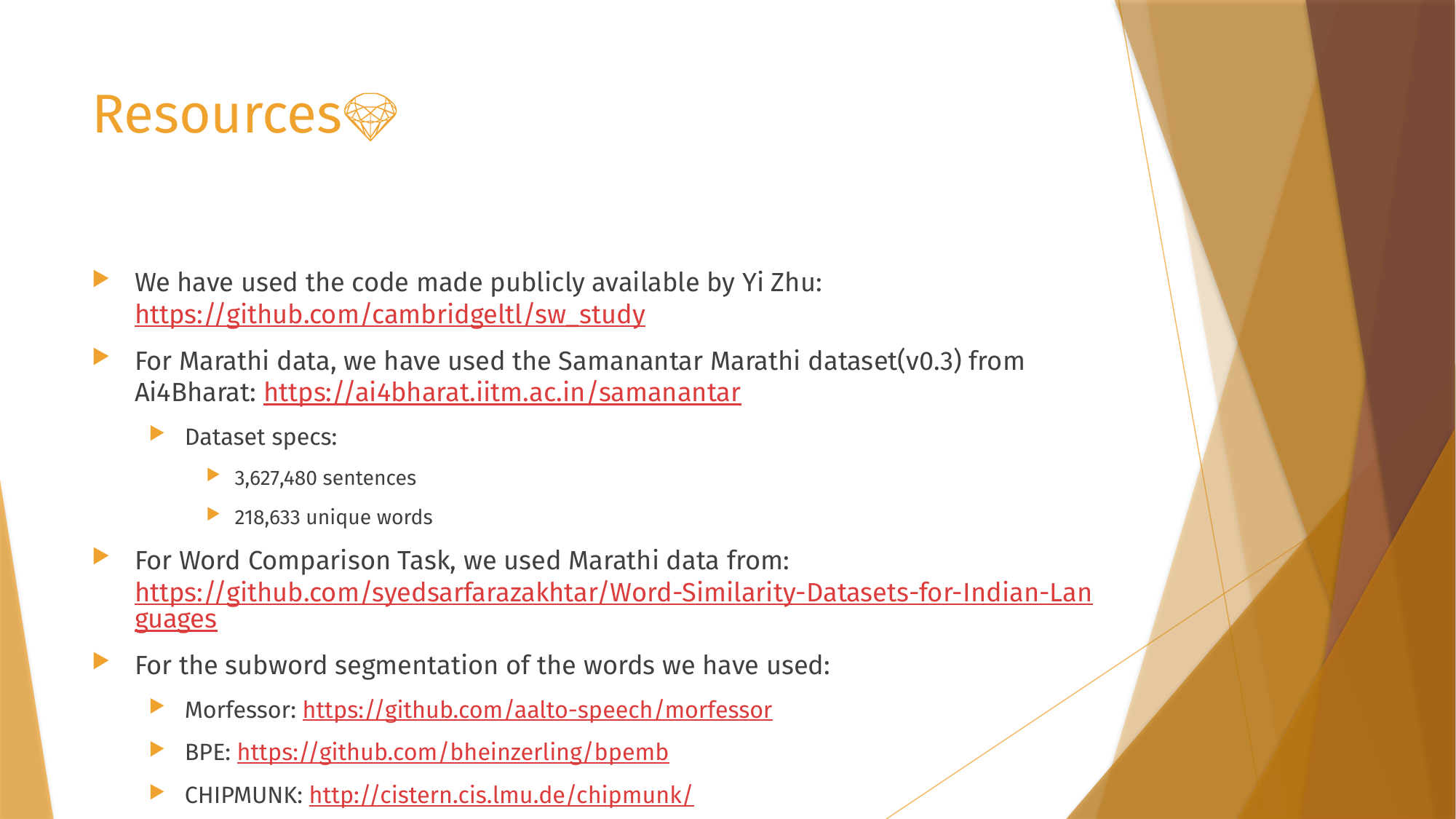

# Resources💎
We have used the code made publicly available by Yi Zhu: https://github.com/cambridgeltl/sw_study
For Marathi data, we have used the Samanantar Marathi dataset(v0.3) from Ai4Bharat: https://ai4bharat.iitm.ac.in/samanantar
Dataset specs:
3,627,480 sentences
218,633 unique words
For Word Comparison Task, we used Marathi data from: https://github.com/syedsarfarazakhtar/Word-Similarity-Datasets-for-Indian-Languages
For the subword segmentation of the words we have used:
Morfessor: https://github.com/aalto-speech/morfessor
BPE: https://github.com/bheinzerling/bpemb
CHIPMUNK: http://cistern.cis.lmu.de/chipmunk/